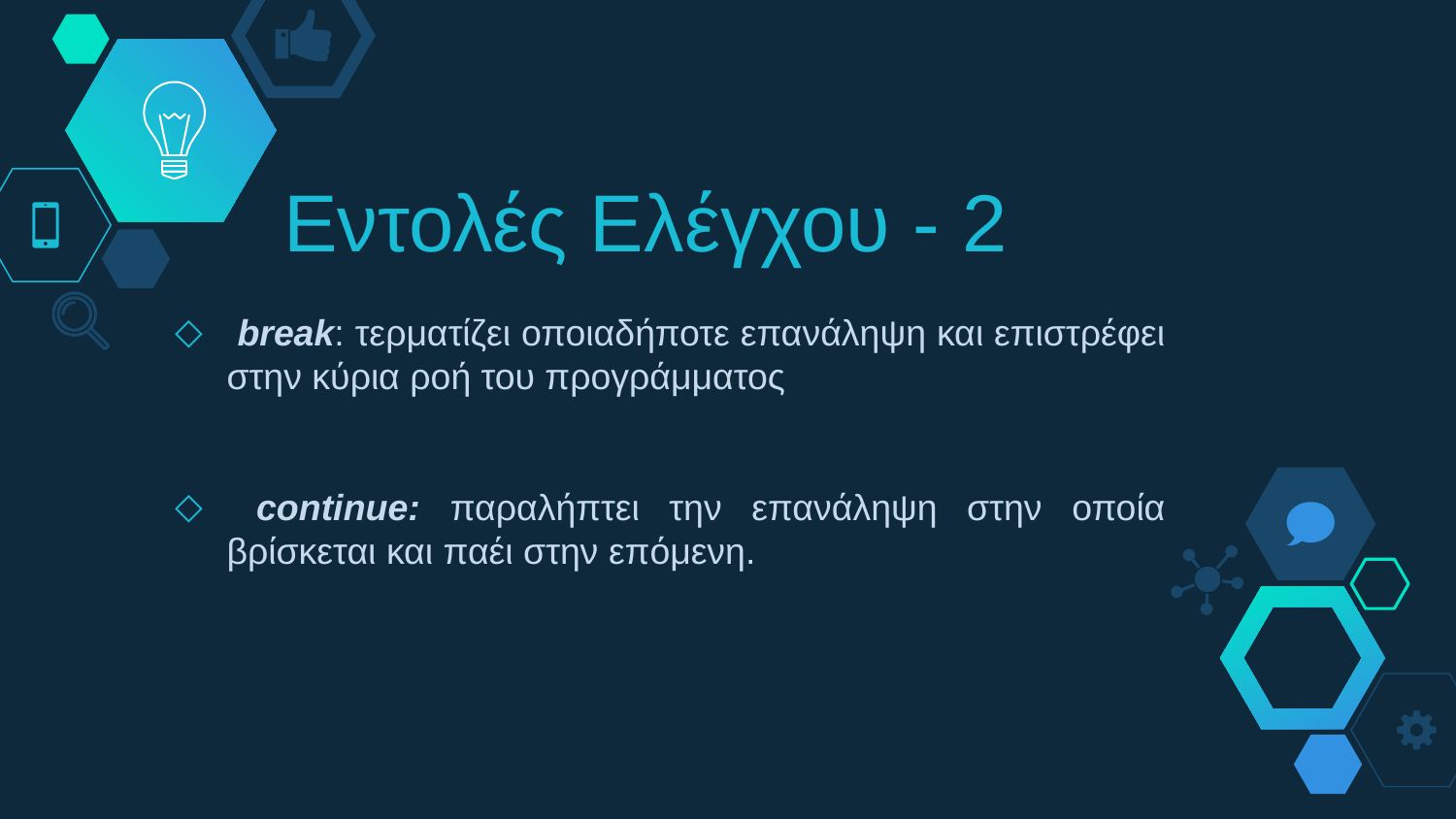

# Εντολές Ελέγχου - 2
 break: τερματίζει οποιαδήποτε επανάληψη και επιστρέφει στην κύρια ροή του προγράμματος

 continue: παραλήπτει την επανάληψη στην οποία βρίσκεται και παέι στην επόμενη.